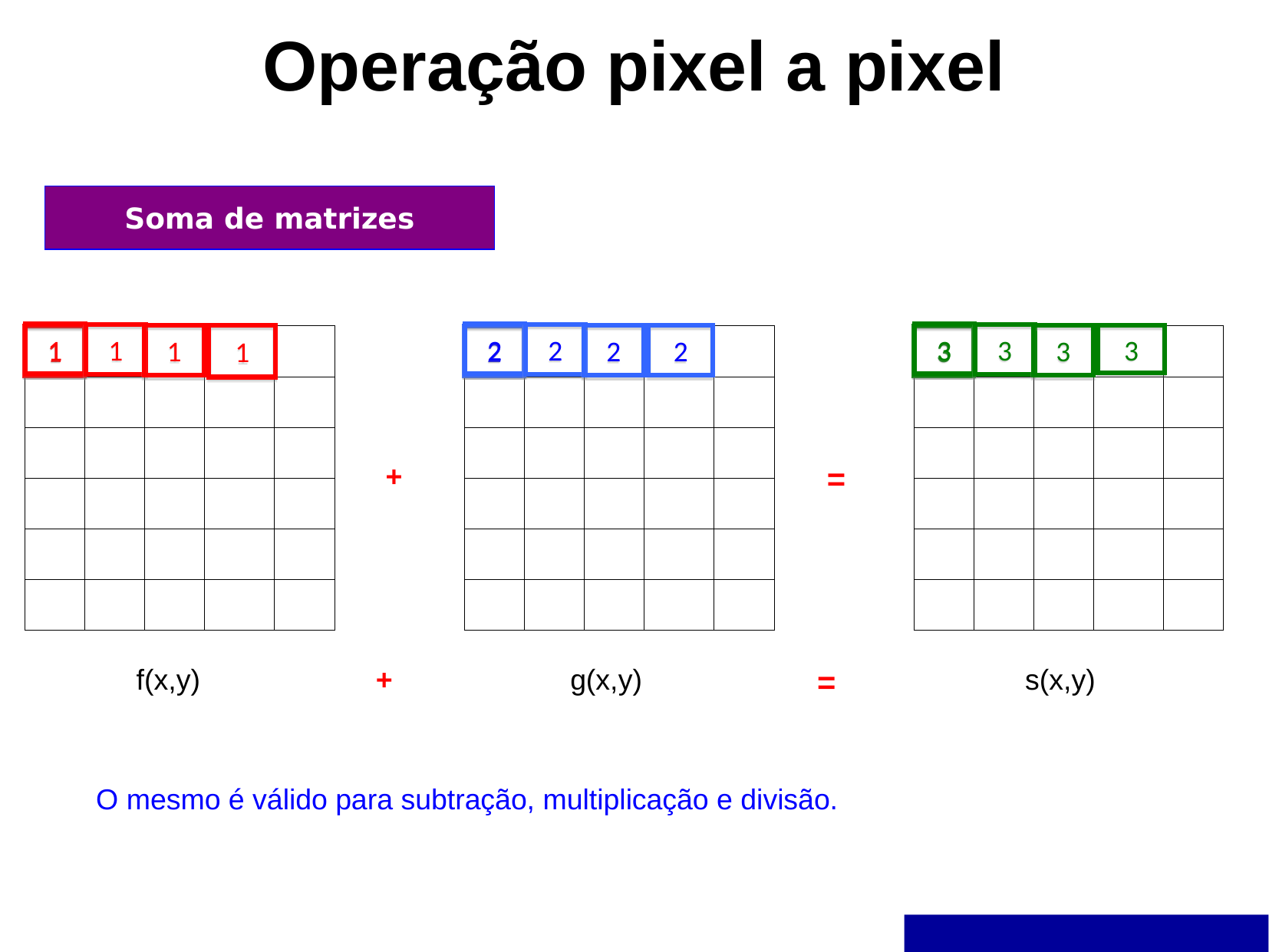

Operação pixel a pixel
Soma de matrizes
1
2
3
1
2
3
1
2
3
1
2
3
1
|  |  |  |  |  |
| --- | --- | --- | --- | --- |
|  |  |  |  |  |
|  |  |  |  |  |
|  |  |  |  |  |
|  |  |  |  |  |
|  |  |  |  |  |
2
|  |  |  |  |  |
| --- | --- | --- | --- | --- |
|  |  |  |  |  |
|  |  |  |  |  |
|  |  |  |  |  |
|  |  |  |  |  |
|  |  |  |  |  |
3
|  |  |  |  |  |
| --- | --- | --- | --- | --- |
|  |  |  |  |  |
|  |  |  |  |  |
|  |  |  |  |  |
|  |  |  |  |  |
|  |  |  |  |  |
+
=
f(x,y)
+
g(x,y)
s(x,y)
=
O mesmo é válido para subtração, multiplicação e divisão.